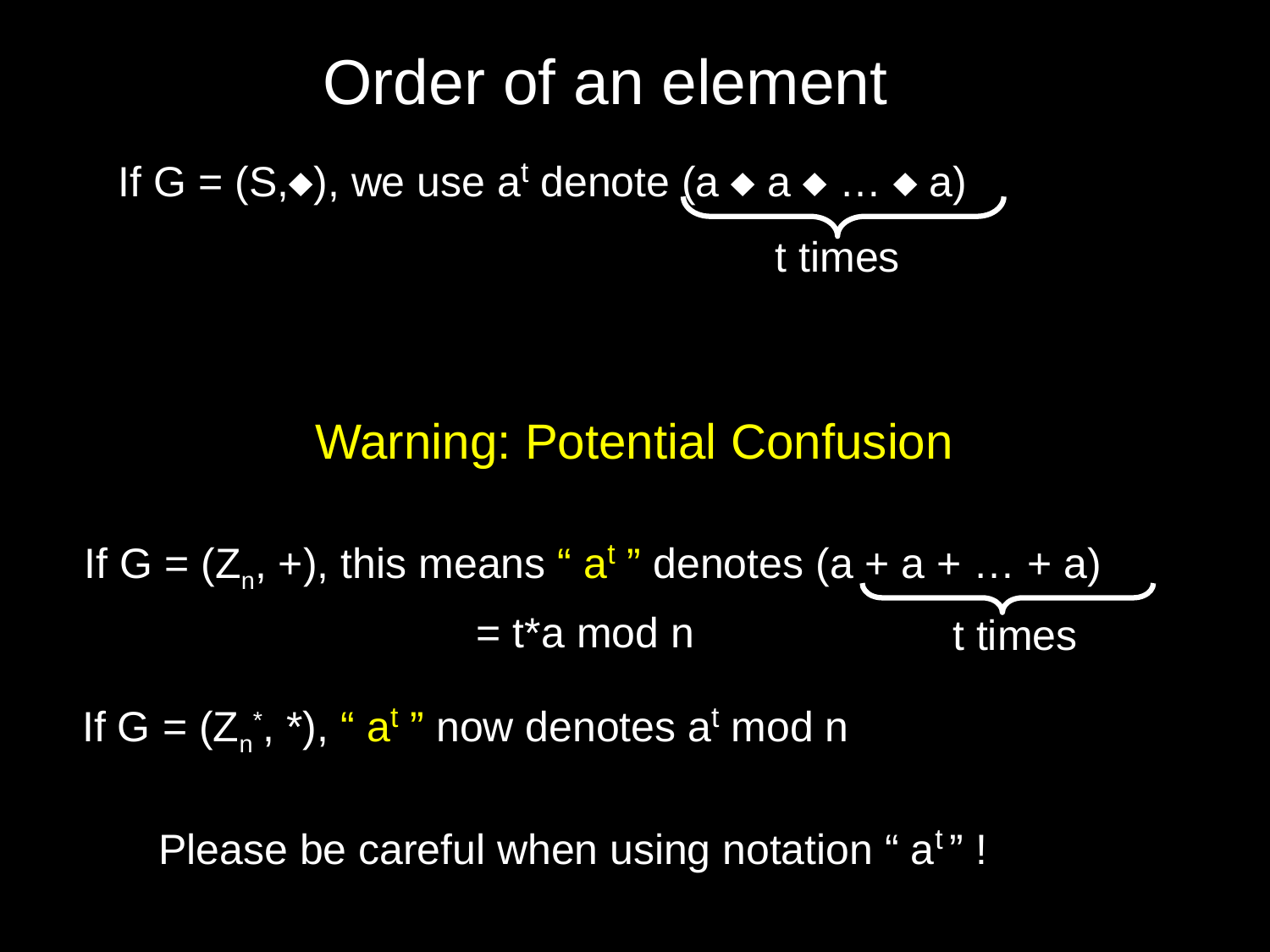

Order of an element

If G = (S,♦), we use at denote (a ♦ a ♦ … ♦ a)
t times
Warning: Potential Confusion

If G = (Zn, +), this means “ at ” denotes (a + a + … + a)
= t*a mod n
t times
If G = (Zn*, *), “ at ” now denotes at mod n
Please be careful when using notation “ at ” !